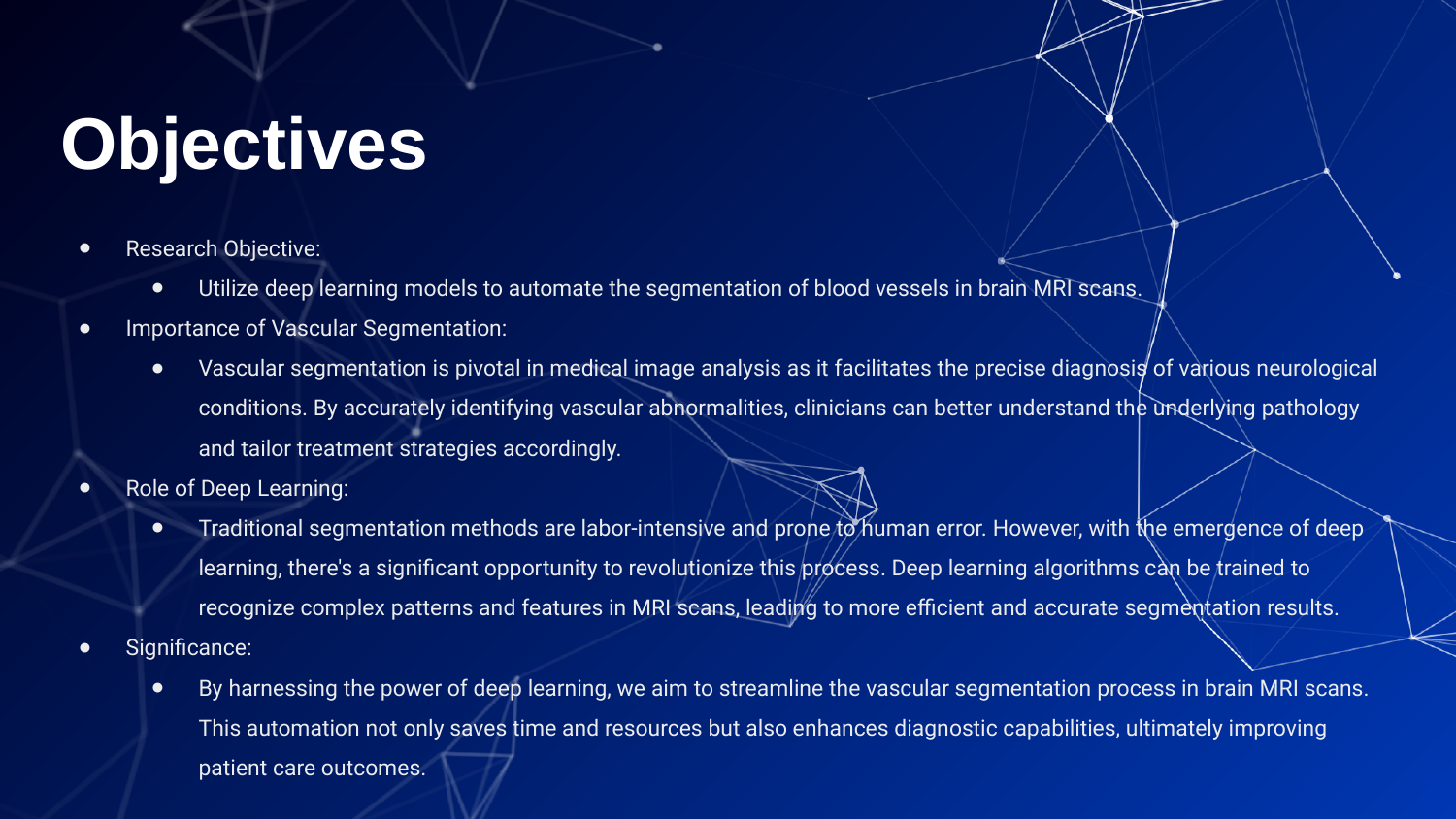

# Objectives
Research Objective:
Utilize deep learning models to automate the segmentation of blood vessels in brain MRI scans.
Importance of Vascular Segmentation:
Vascular segmentation is pivotal in medical image analysis as it facilitates the precise diagnosis of various neurological conditions. By accurately identifying vascular abnormalities, clinicians can better understand the underlying pathology and tailor treatment strategies accordingly.
Role of Deep Learning:
Traditional segmentation methods are labor-intensive and prone to human error. However, with the emergence of deep learning, there's a significant opportunity to revolutionize this process. Deep learning algorithms can be trained to recognize complex patterns and features in MRI scans, leading to more efficient and accurate segmentation results.
Significance:
By harnessing the power of deep learning, we aim to streamline the vascular segmentation process in brain MRI scans. This automation not only saves time and resources but also enhances diagnostic capabilities, ultimately improving patient care outcomes.

3